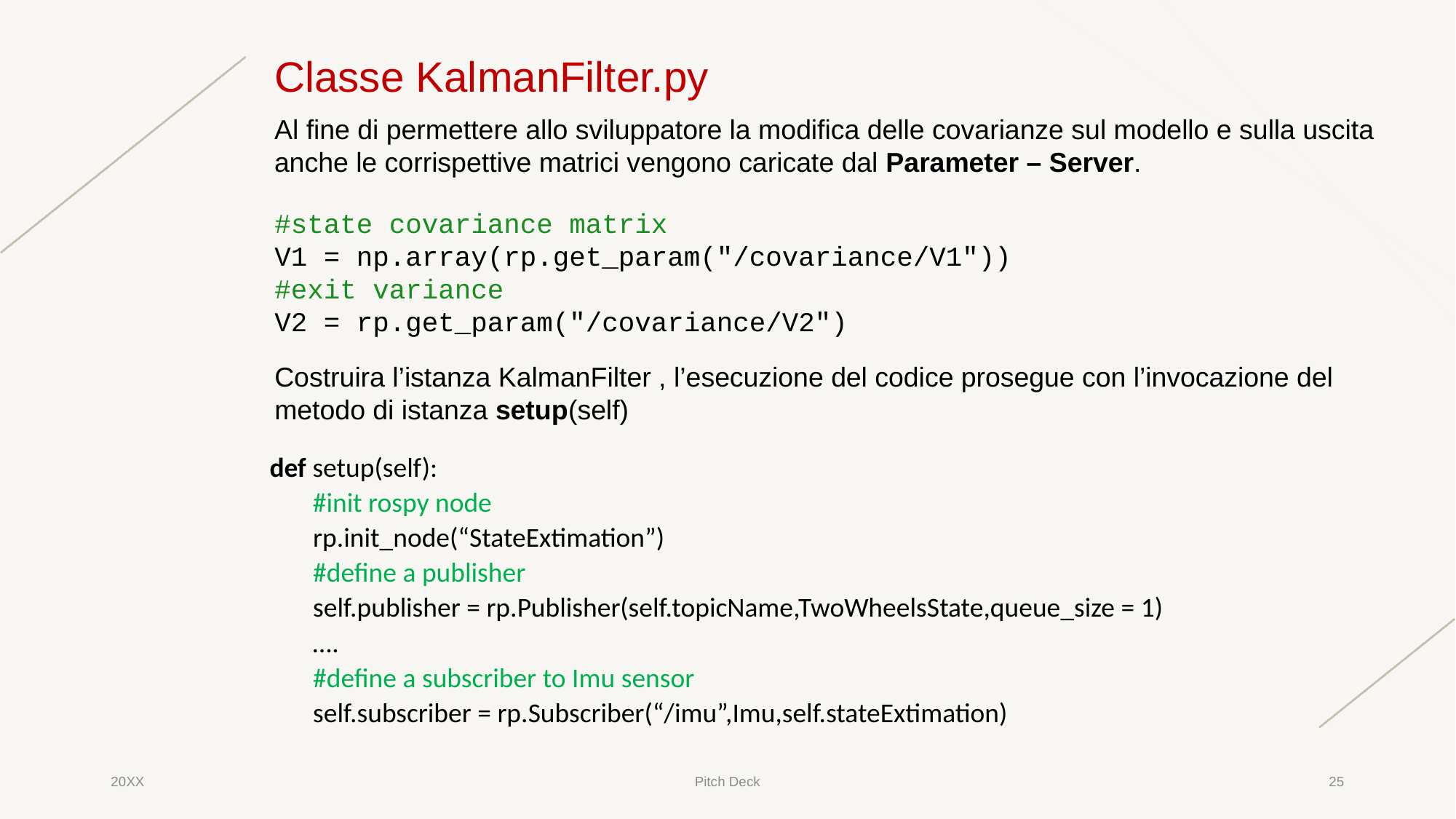

Classe KalmanFilter.py
Al fine di permettere allo sviluppatore la modifica delle covarianze sul modello e sulla uscita anche le corrispettive matrici vengono caricate dal Parameter – Server.
#state covariance matrix
V1 = np.array(rp.get_param("/covariance/V1"))
#exit variance
V2 = rp.get_param("/covariance/V2")

Costruira l’istanza KalmanFilter , l’esecuzione del codice prosegue con l’invocazione del metodo di istanza setup(self)
def setup(self):
       #init rospy node
       rp.init_node(“StateExtimation”)
       #define a publisher
       self.publisher = rp.Publisher(self.topicName,TwoWheelsState,queue_size = 1)
       ….
       #define a subscriber to Imu sensor
       self.subscriber = rp.Subscriber(“/imu”,Imu,self.stateExtimation)

20XX
Pitch Deck
25